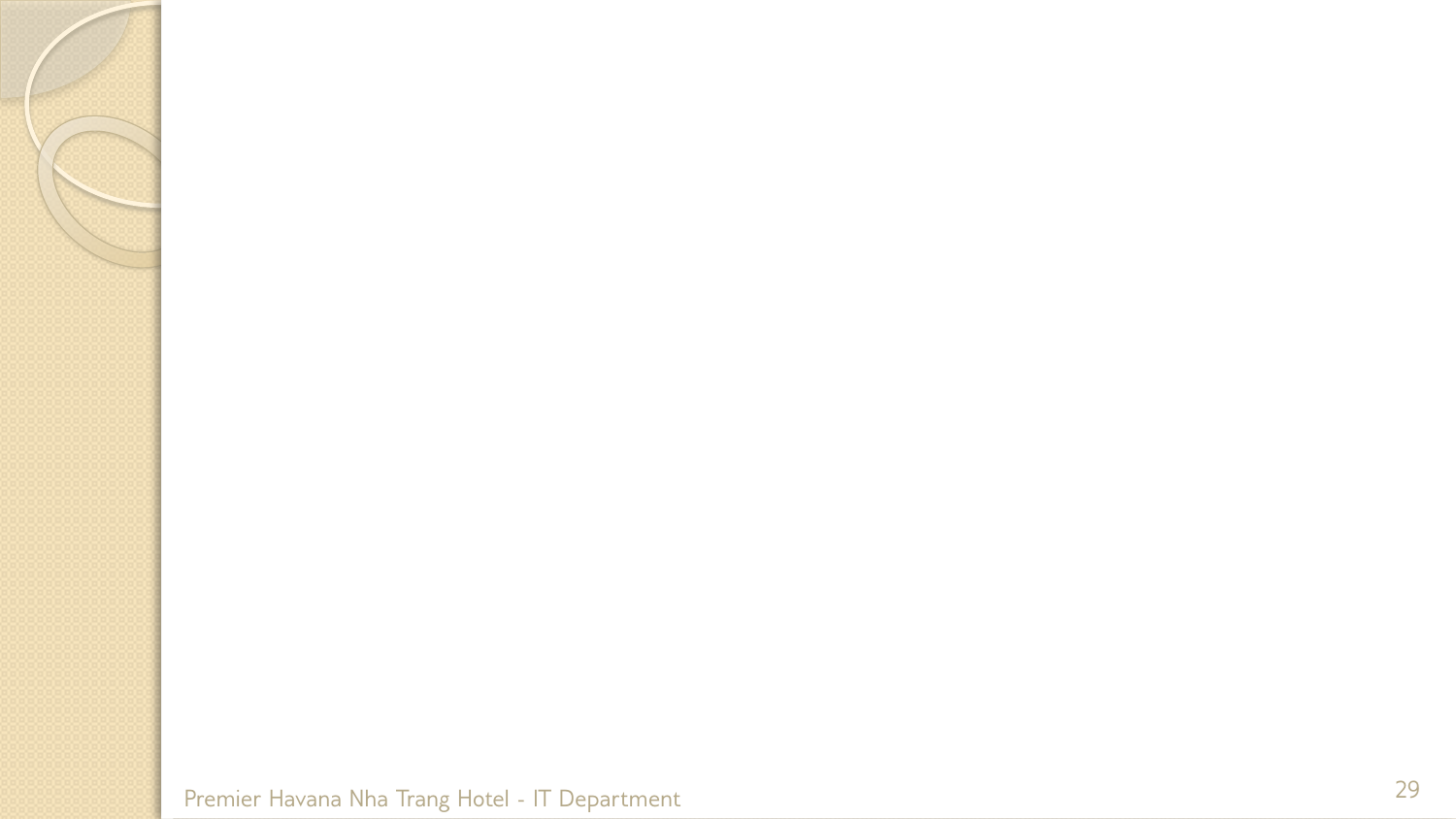

29
Premier Havana Nha Trang Hotel - IT Department